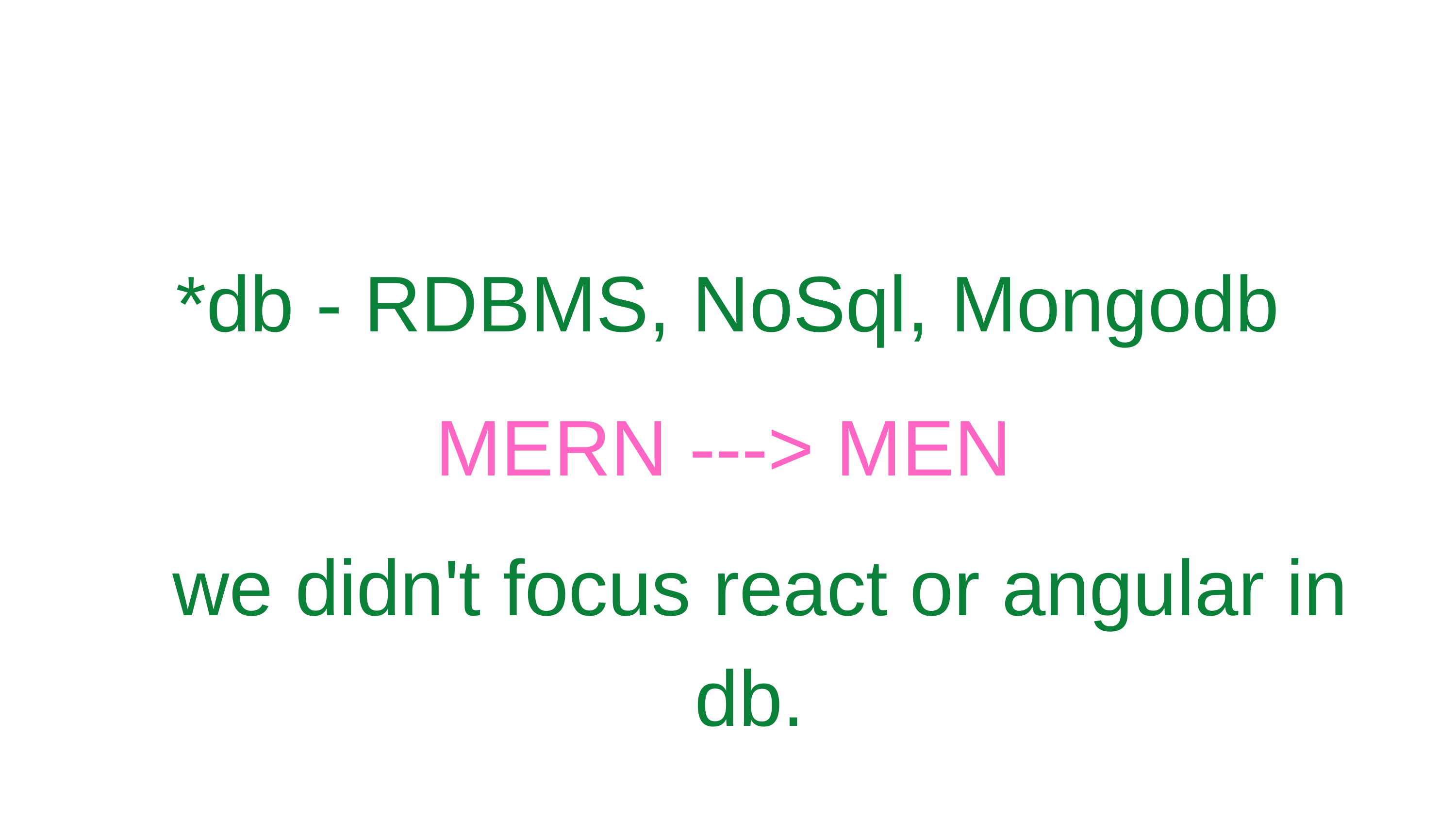

*db - RDBMS, NoSql, Mongodb

MERN ---> MEN﻿

we didn't focus react or angular in db.